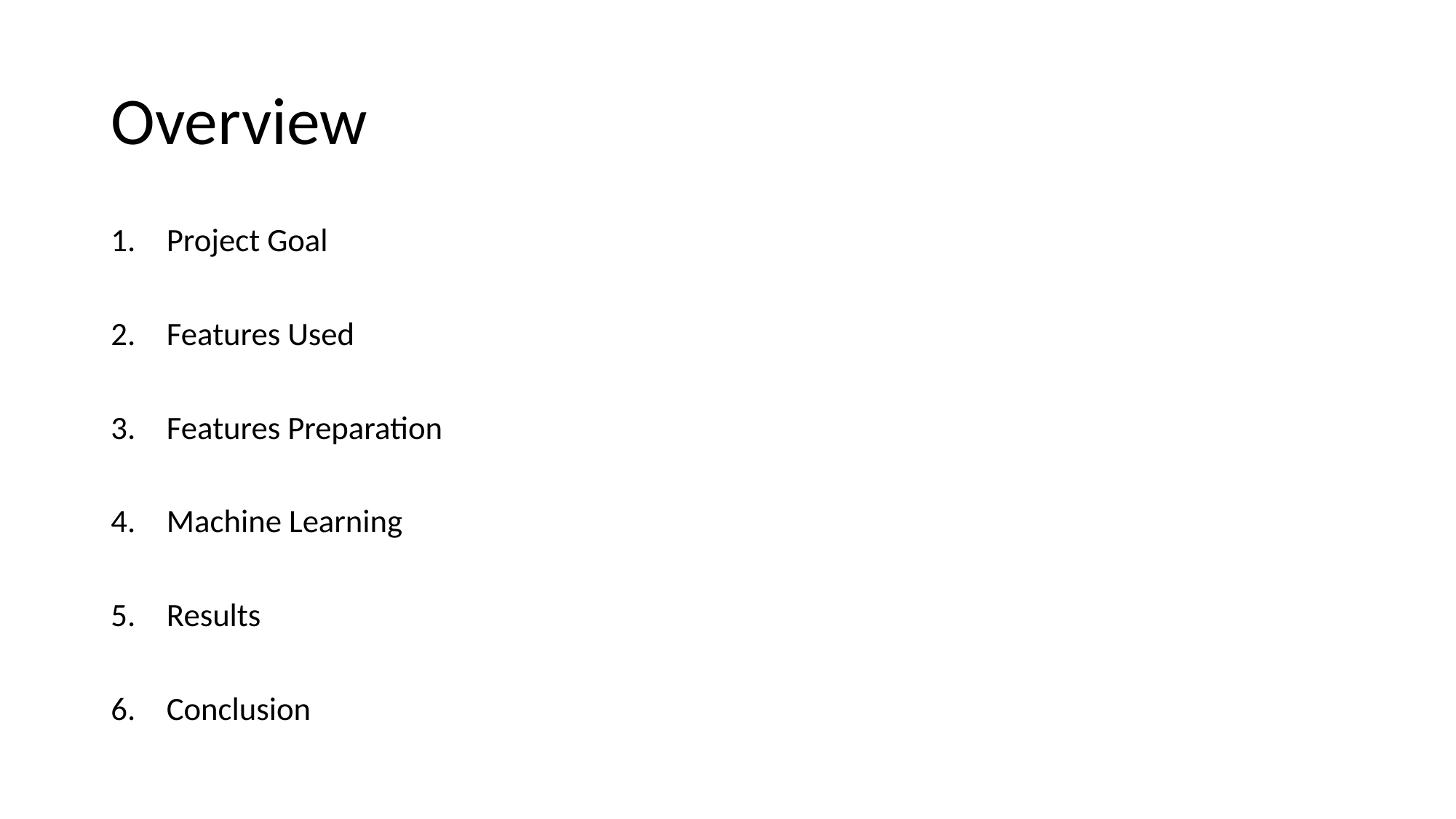

# Overview
Project Goal

Features Used

Features Preparation

Machine Learning

Results

Conclusion